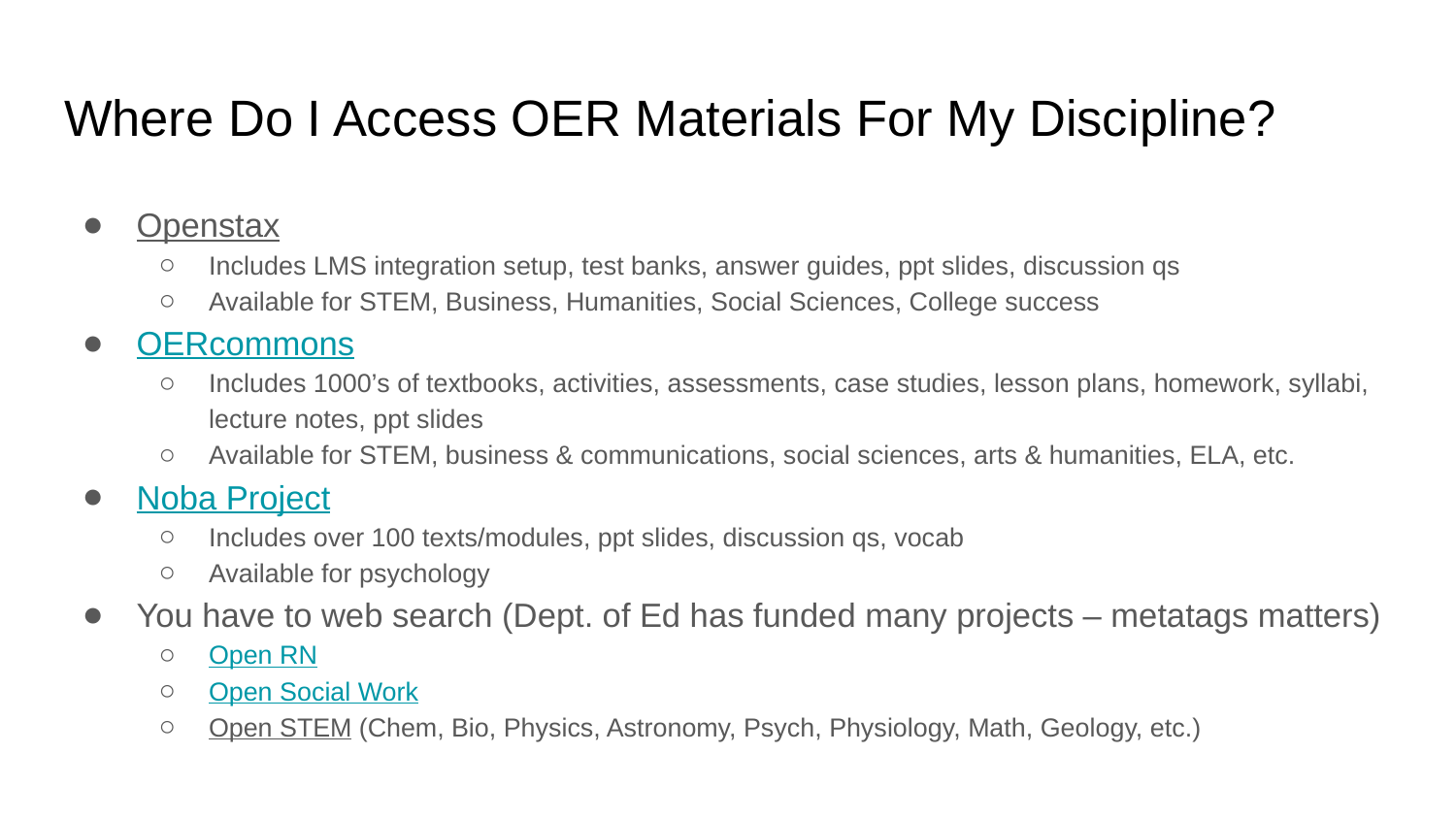

# Where Do I Access OER Materials For My Discipline?
Openstax
Includes LMS integration setup, test banks, answer guides, ppt slides, discussion qs
Available for STEM, Business, Humanities, Social Sciences, College success
OERcommons
Includes 1000’s of textbooks, activities, assessments, case studies, lesson plans, homework, syllabi, lecture notes, ppt slides
Available for STEM, business & communications, social sciences, arts & humanities, ELA, etc.
Noba Project
Includes over 100 texts/modules, ppt slides, discussion qs, vocab
Available for psychology
You have to web search (Dept. of Ed has funded many projects – metatags matters)
Open RN
Open Social Work
Open STEM (Chem, Bio, Physics, Astronomy, Psych, Physiology, Math, Geology, etc.)